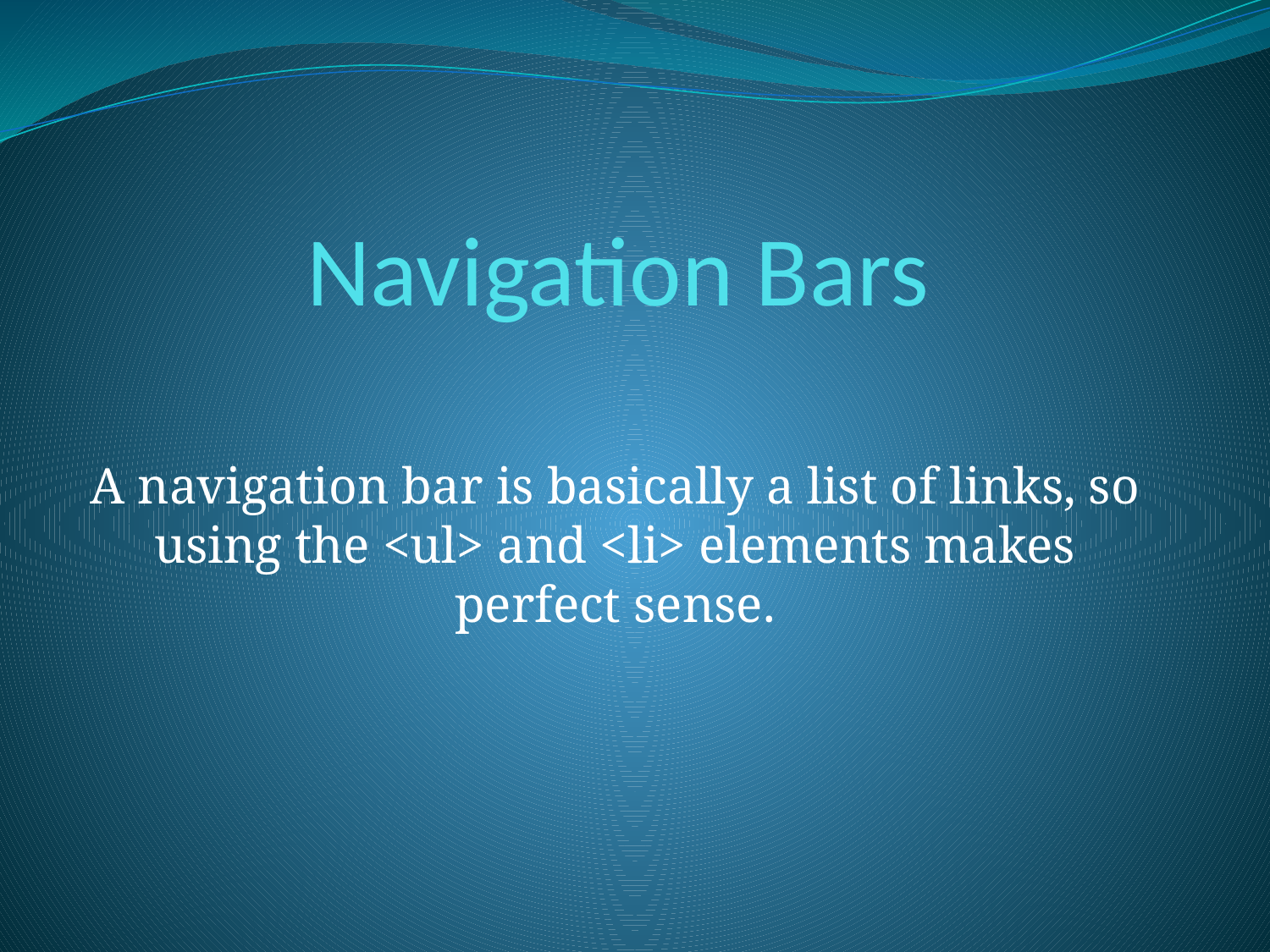

# Navigation Bars
A navigation bar is basically a list of links, so using the <ul> and <li> elements makes perfect sense.